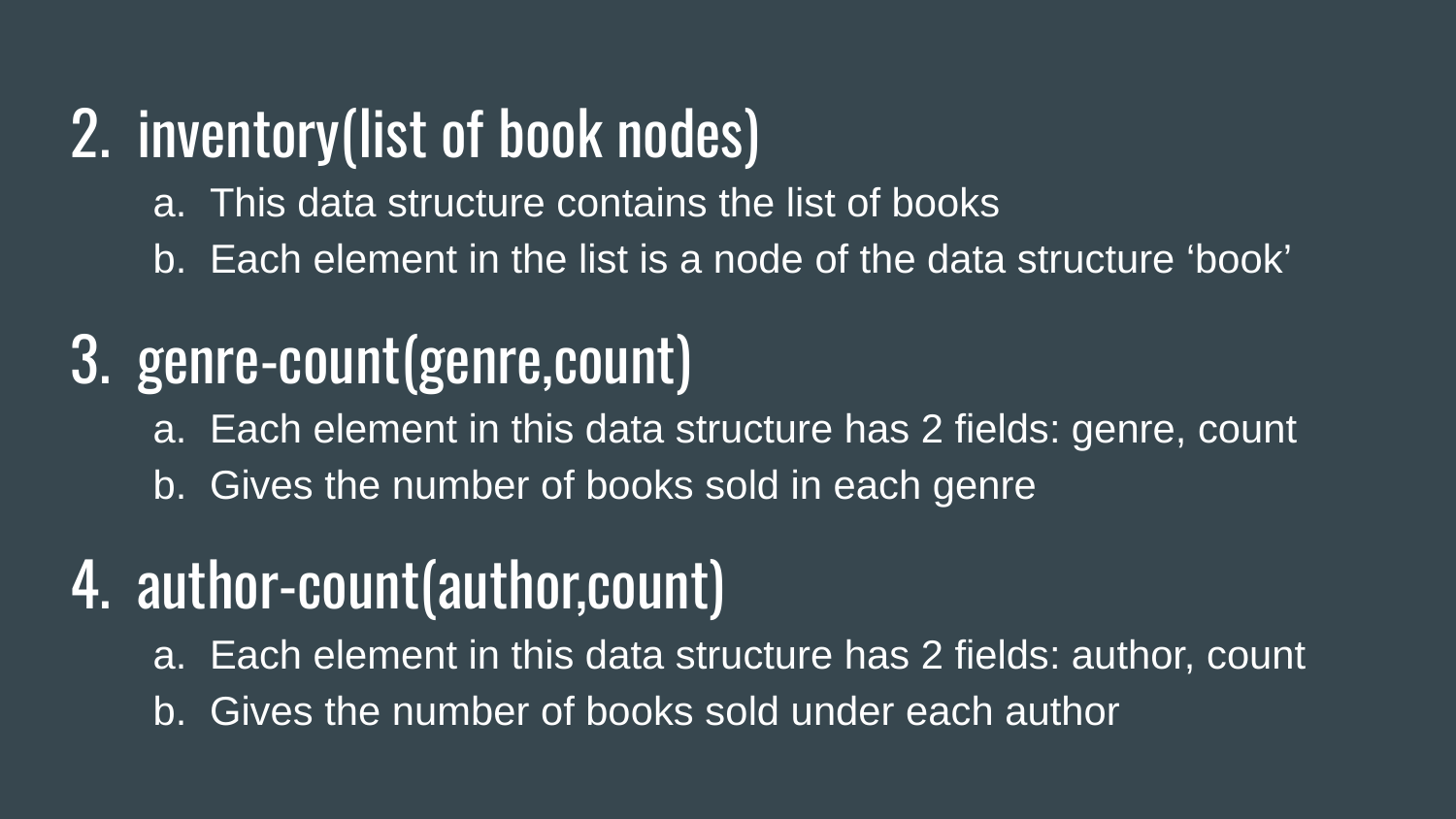

inventory(list of book nodes)
This data structure contains the list of books
Each element in the list is a node of the data structure ‘book’

genre-count(genre,count)
Each element in this data structure has 2 fields: genre, count
Gives the number of books sold in each genre

author-count(author,count)
Each element in this data structure has 2 fields: author, count
Gives the number of books sold under each author